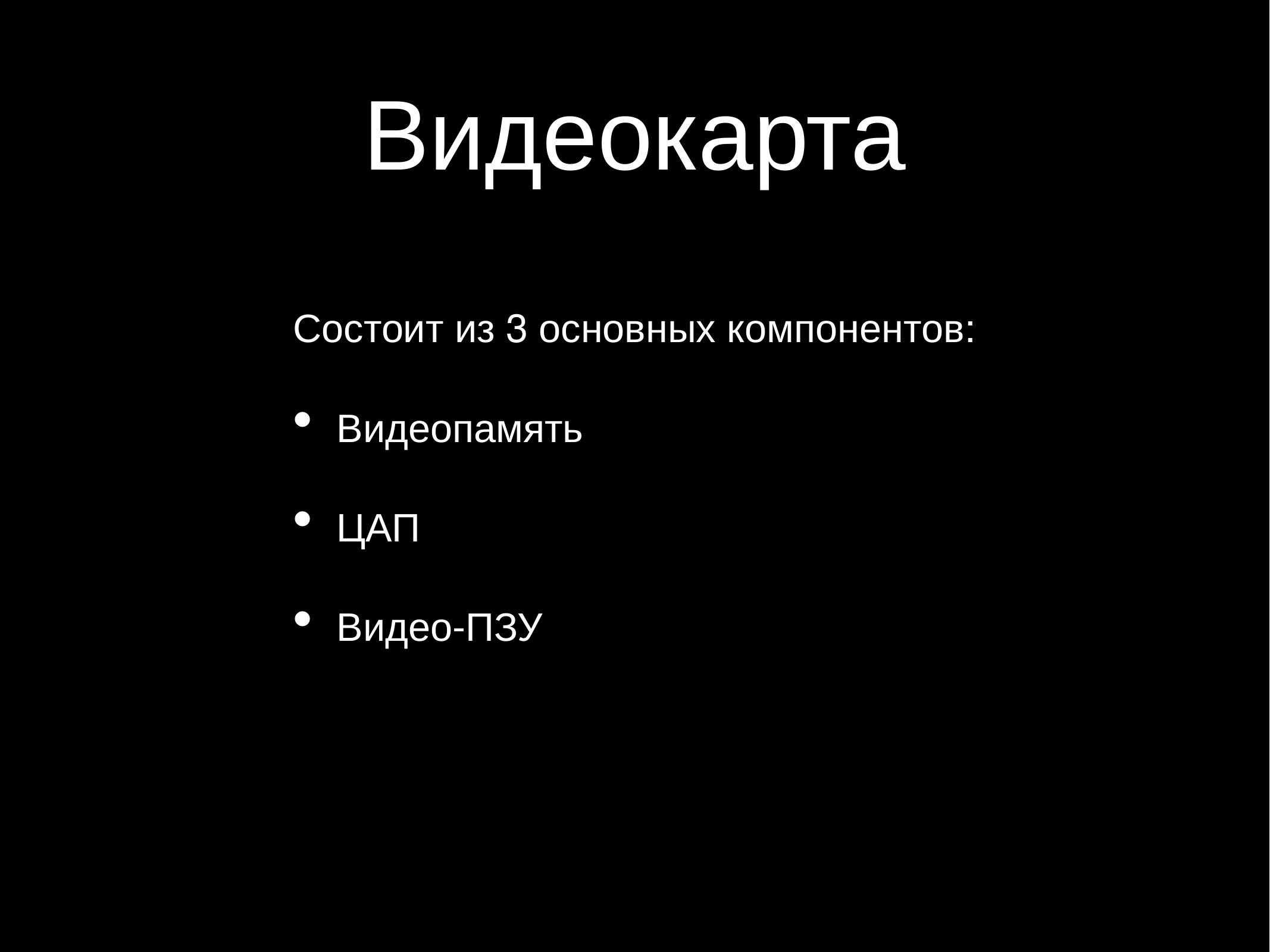

# Видеокарта
Состоит из 3 основных компонентов:
Видеопамять
ЦАП
Видео-ПЗУ